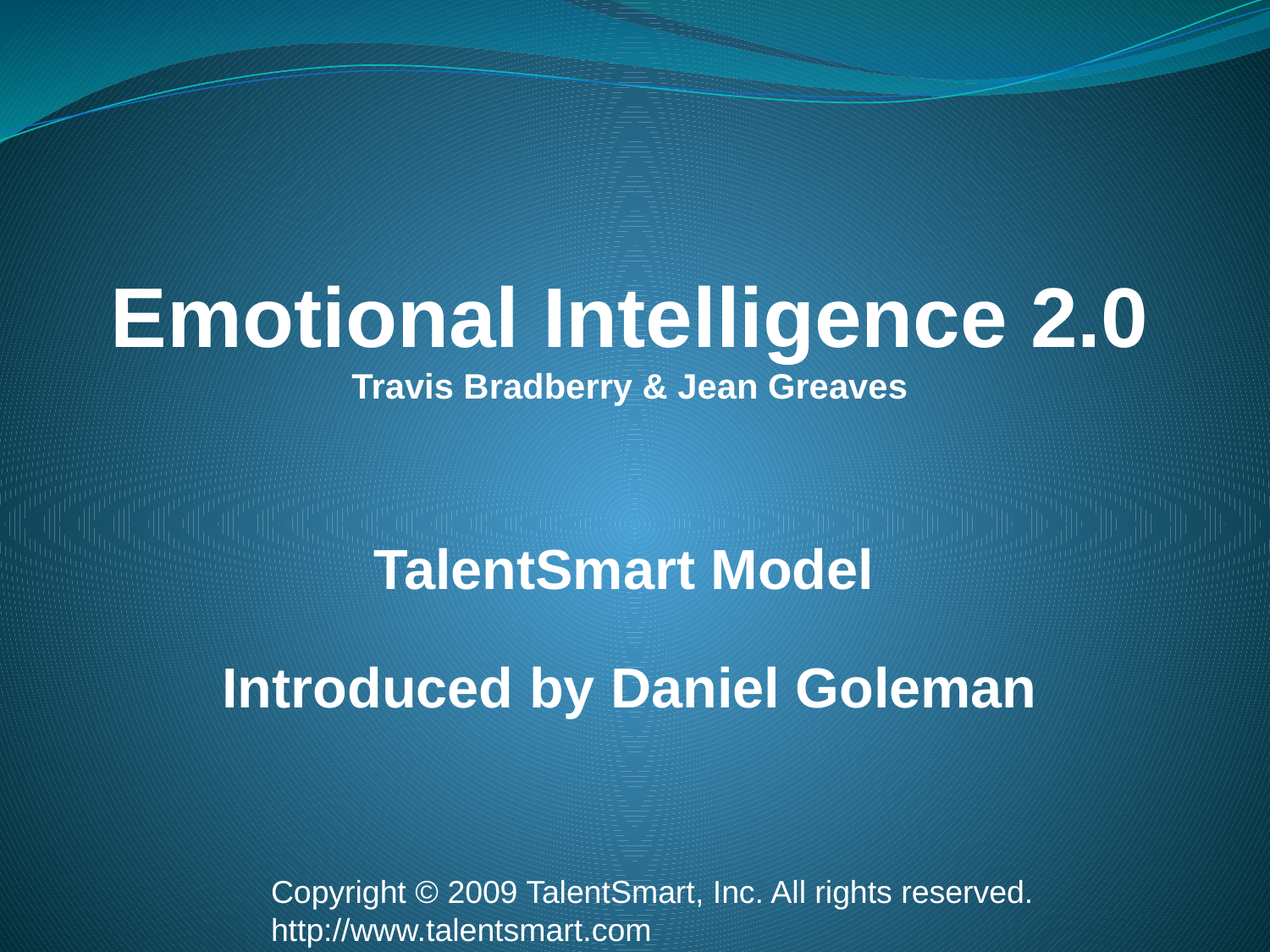

Emotional Intelligence 2.0
Travis Bradberry & Jean Greaves

TalentSmart Model

Introduced by Daniel Goleman
Copyright © 2009 TalentSmart, Inc. All rights reserved.
http://www.talentsmart.com